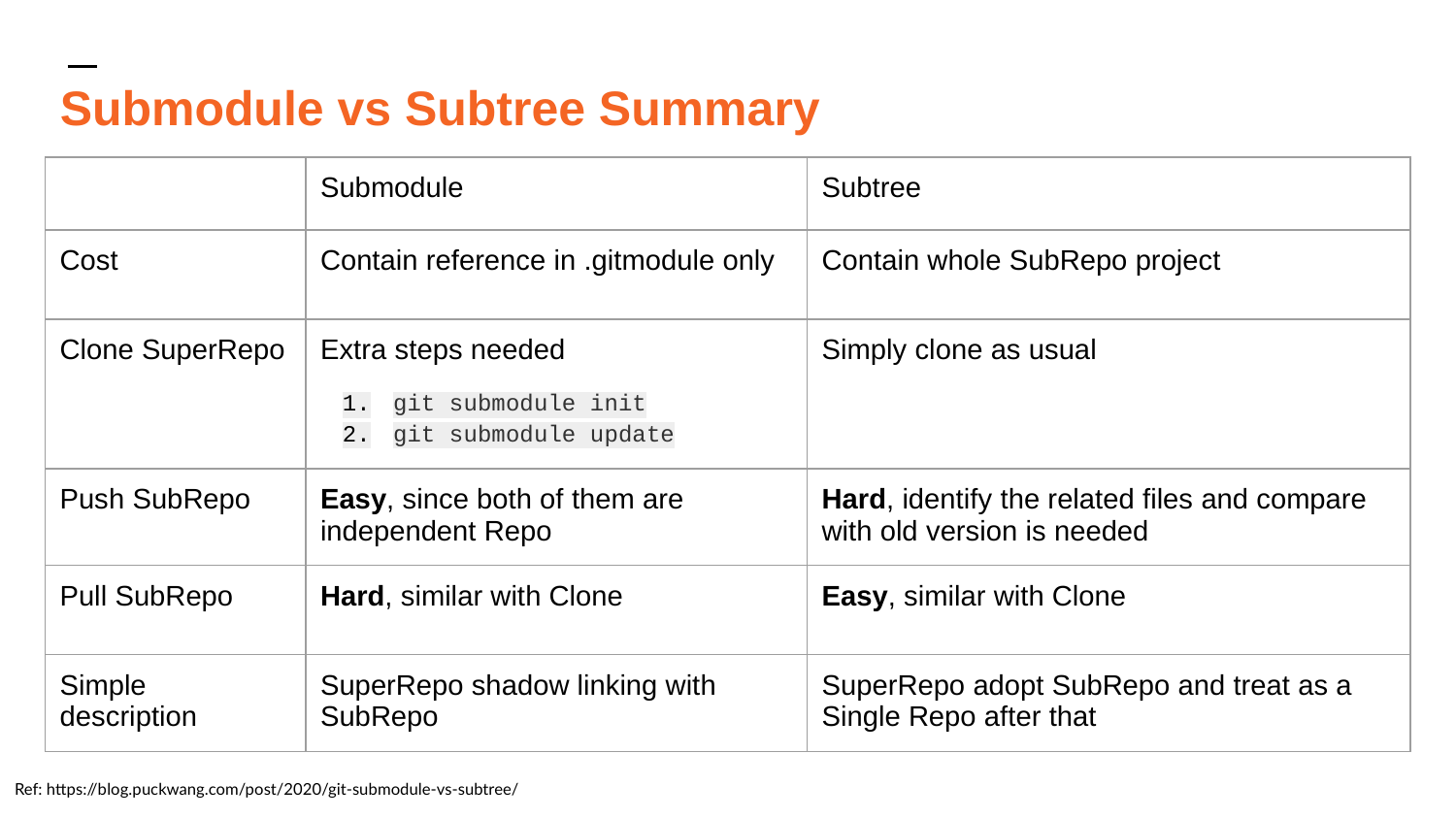

# Submodule vs Subtree Summary
|  | Submodule | Subtree |
| --- | --- | --- |
| Cost | Contain reference in .gitmodule only | Contain whole SubRepo project |
| Clone SuperRepo | Extra steps needed git submodule init git submodule update | Simply clone as usual |
| Push SubRepo | Easy, since both of them are independent Repo | Hard, identify the related files and compare with old version is needed |
| Pull SubRepo | Hard, similar with Clone | Easy, similar with Clone |
| Simple description | SuperRepo shadow linking with SubRepo | SuperRepo adopt SubRepo and treat as a Single Repo after that |
Ref: https://blog.puckwang.com/post/2020/git-submodule-vs-subtree/